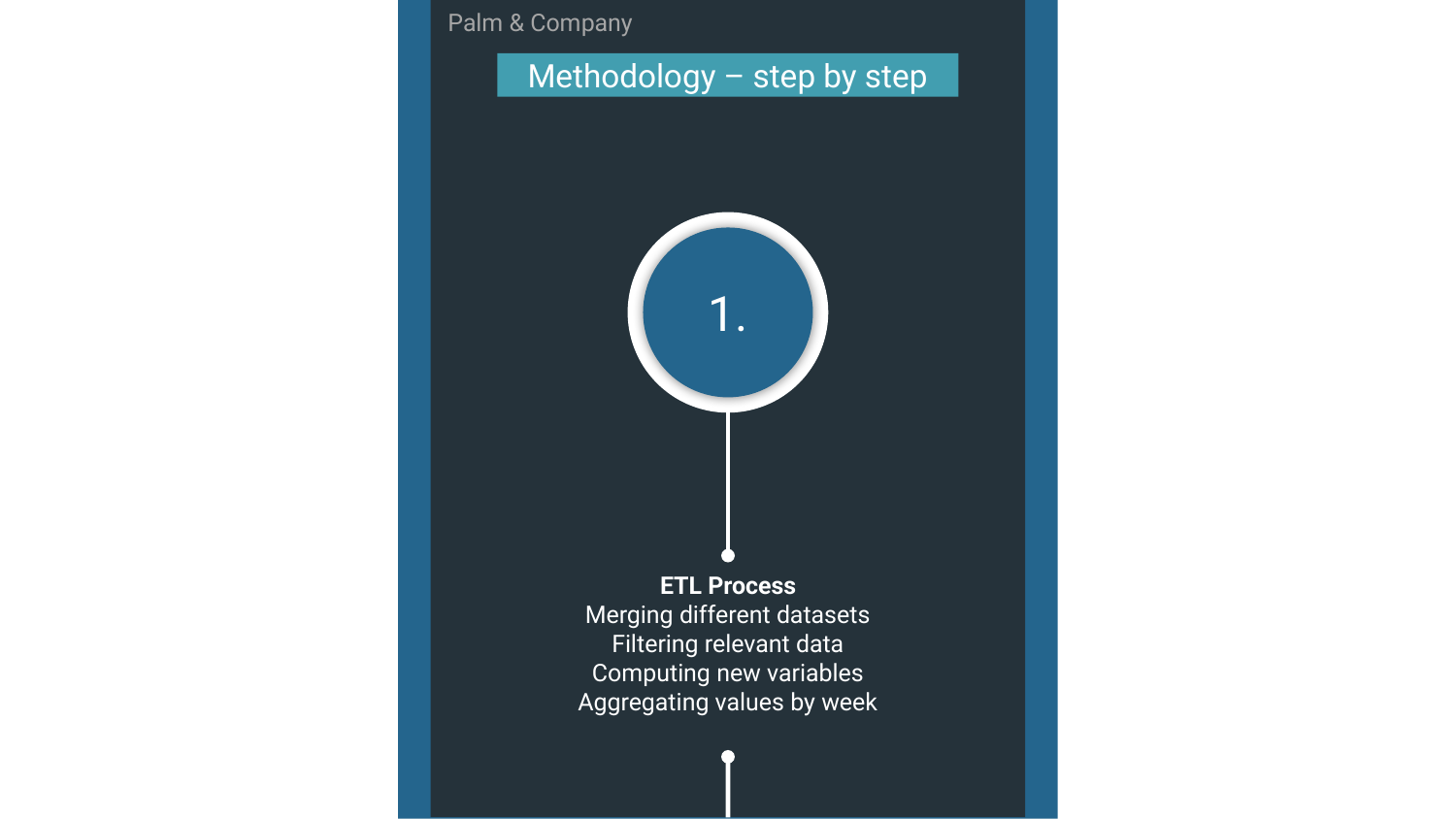

Palm & Company

Methodology – step by step

1.
ETL Process
Merging different datasets
Filtering relevant data
Computing new variables
Aggregating values by week